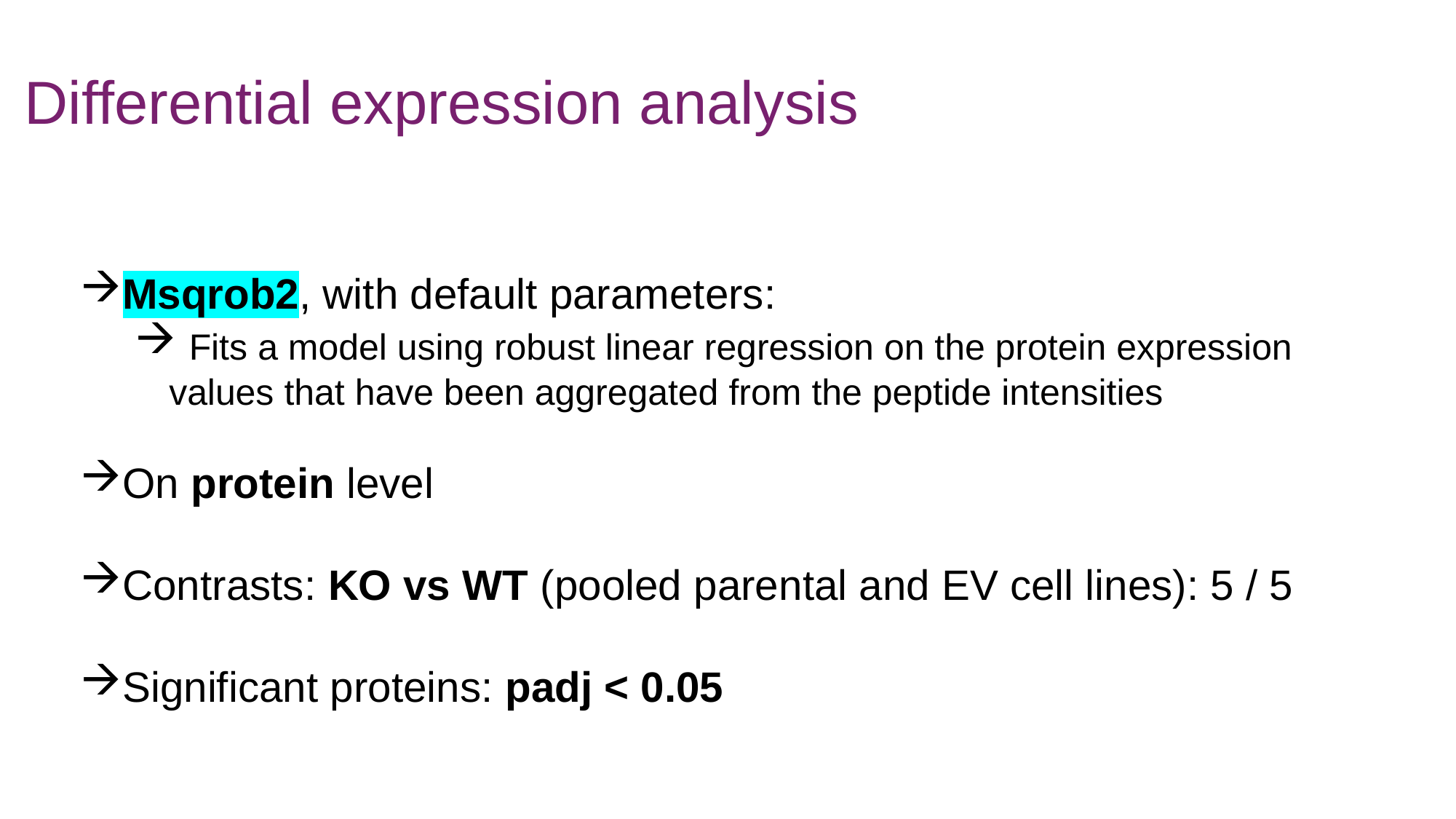

# Differential expression analysis
Msqrob2, with default parameters:
 Fits a model using robust linear regression on the protein expression values that have been aggregated from the peptide intensities

On protein level

Contrasts: KO vs WT (pooled parental and EV cell lines): 5 / 5

Significant proteins: padj < 0.05